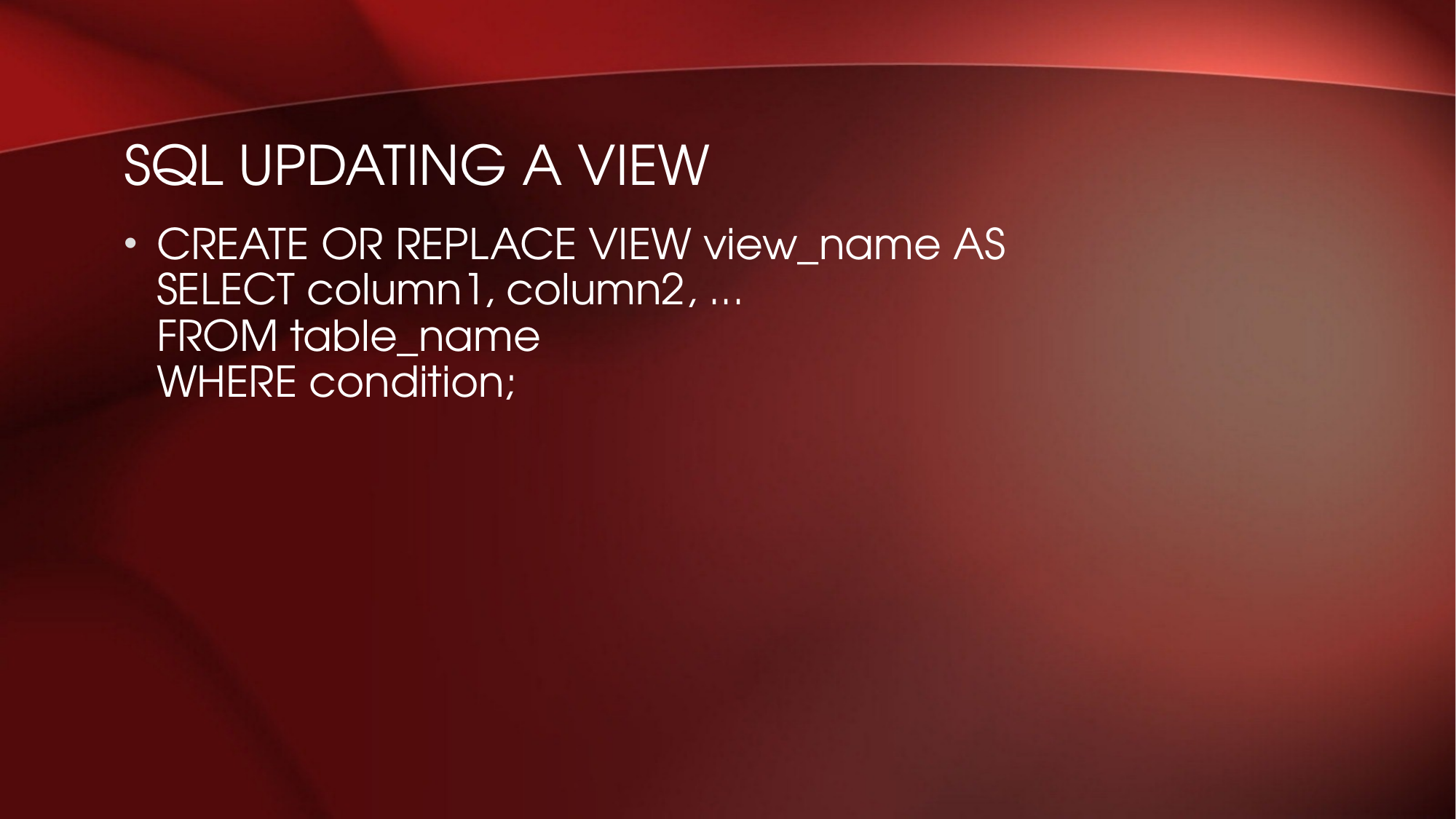

# SQL Updating a View
CREATE OR REPLACE VIEW view_name AS
SELECT column1, column2, ...
FROM table_name
WHERE condition;